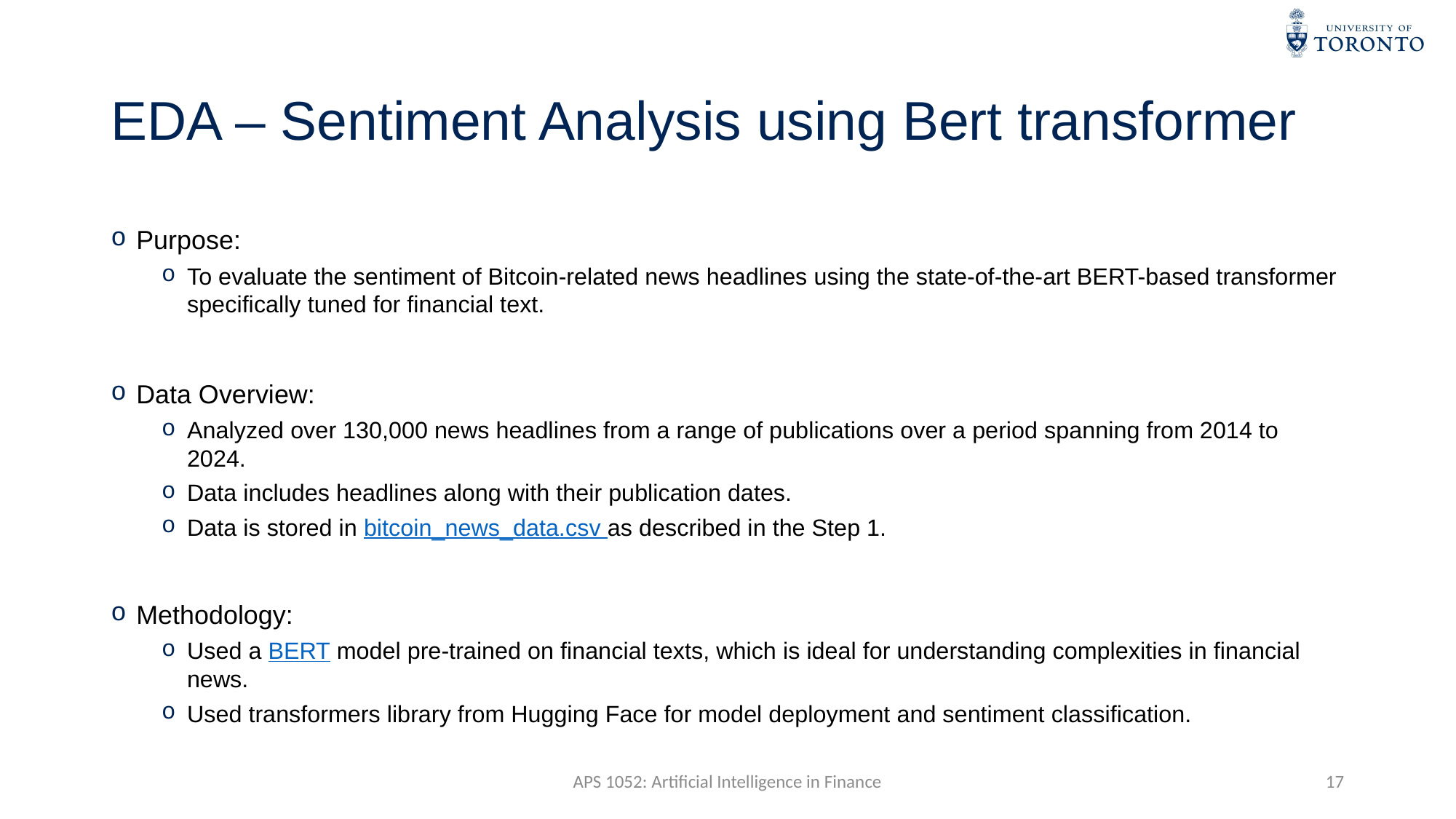

# EDA – Sentiment Analysis using Bert transformer
Purpose:
To evaluate the sentiment of Bitcoin-related news headlines using the state-of-the-art BERT-based transformer specifically tuned for financial text.

Data Overview:
Analyzed over 130,000 news headlines from a range of publications over a period spanning from 2014 to 2024.
Data includes headlines along with their publication dates.
Data is stored in bitcoin_news_data.csv as described in the Step 1.

Methodology:
Used a BERT model pre-trained on financial texts, which is ideal for understanding complexities in financial news.
Used transformers library from Hugging Face for model deployment and sentiment classification.

APS 1052: Artificial Intelligence in Finance
17